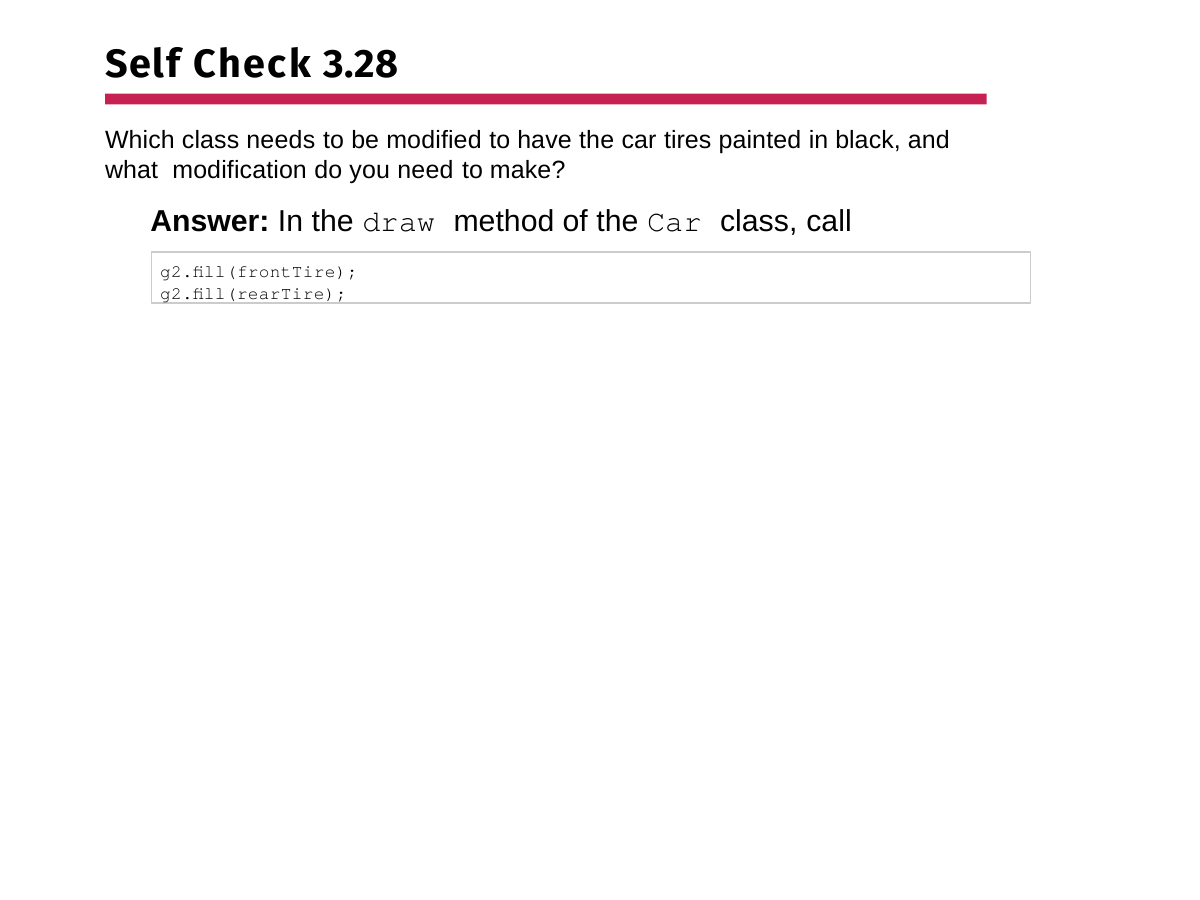

# Self Check 3.28

Which class needs to be modified to have the car tires painted in black, and what  modification do you need to make?
Answer: In the draw method of the Car class, call
g2.fill(frontTire);  g2.fill(rearTire);